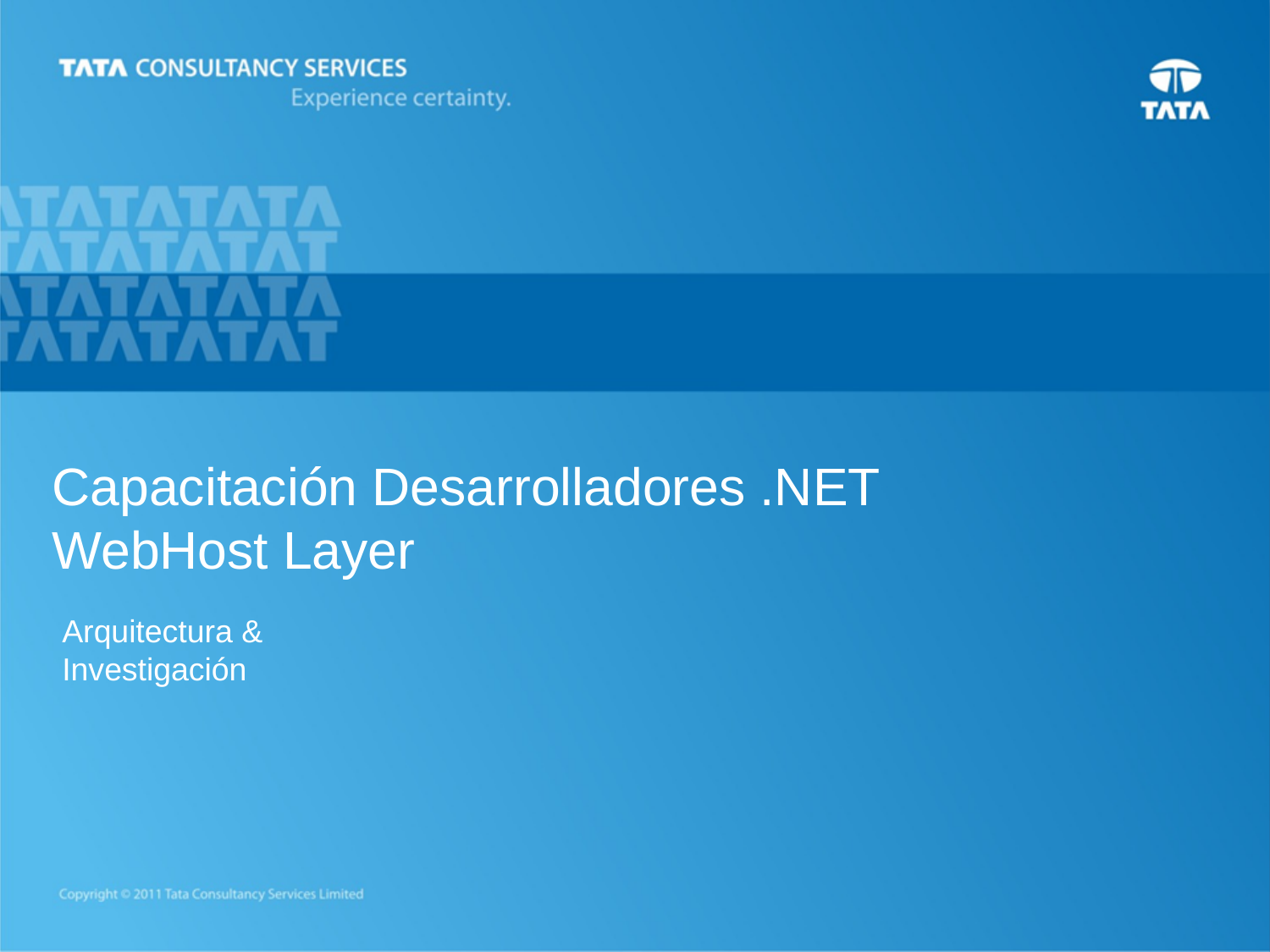

Capacitación Desarrolladores .NET
WebHost Layer
Arquitectura & Investigación